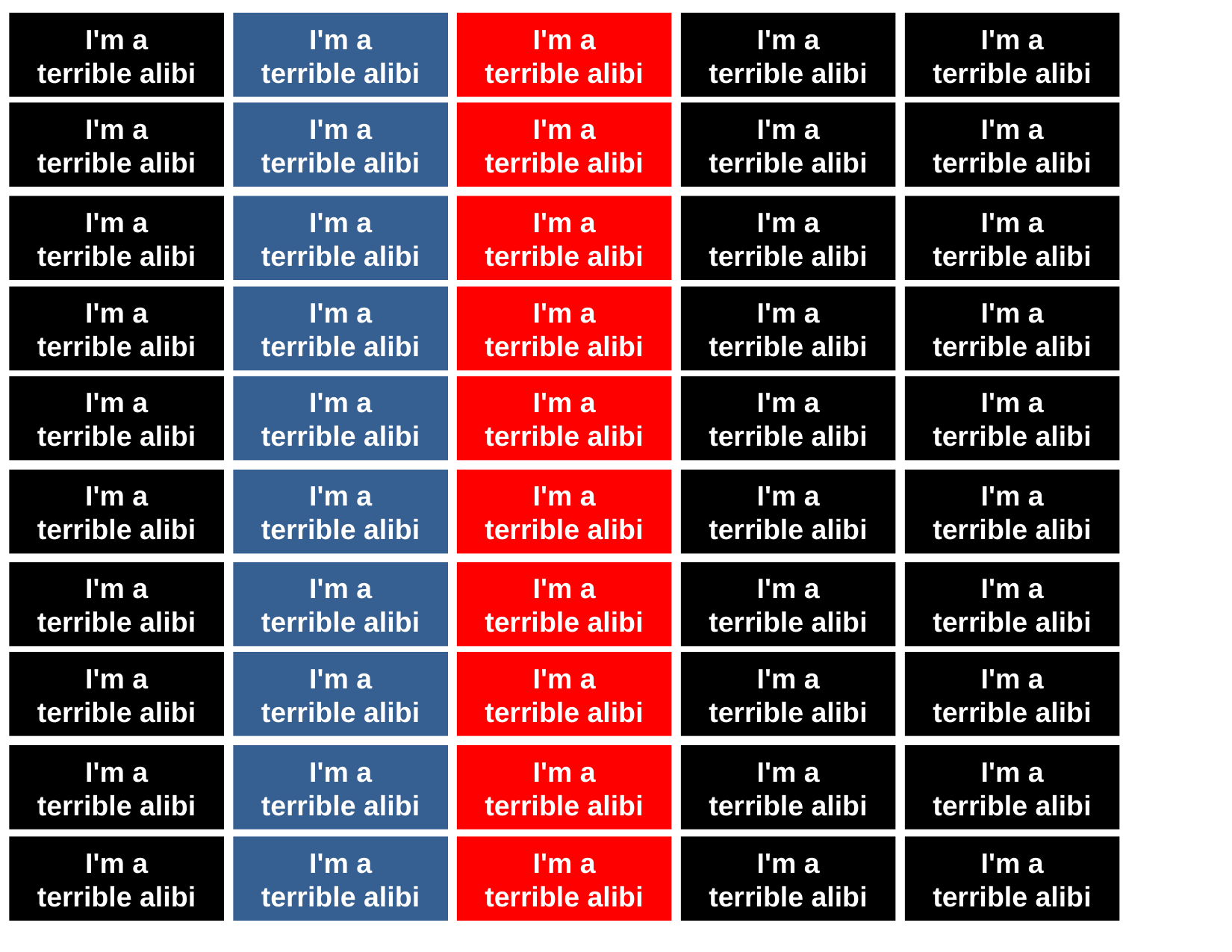

I'm a
terrible alibi
I'm a
terrible alibi
I'm a
terrible alibi
I'm a
terrible alibi
I'm a
terrible alibi
I'm a
terrible alibi
I'm a
terrible alibi
I'm a
terrible alibi
I'm a
terrible alibi
I'm a
terrible alibi
I'm a
terrible alibi
I'm a
terrible alibi
I'm a
terrible alibi
I'm a
terrible alibi
I'm a
terrible alibi
I'm a
terrible alibi
I'm a
terrible alibi
I'm a
terrible alibi
I'm a
terrible alibi
I'm a
terrible alibi
I'm a
terrible alibi
I'm a
terrible alibi
I'm a
terrible alibi
I'm a
terrible alibi
I'm a
terrible alibi
I'm a
terrible alibi
I'm a
terrible alibi
I'm a
terrible alibi
I'm a
terrible alibi
I'm a
terrible alibi
I'm a
terrible alibi
I'm a
terrible alibi
I'm a
terrible alibi
I'm a
terrible alibi
I'm a
terrible alibi
I'm a
terrible alibi
I'm a
terrible alibi
I'm a
terrible alibi
I'm a
terrible alibi
I'm a
terrible alibi
I'm a
terrible alibi
I'm a
terrible alibi
I'm a
terrible alibi
I'm a
terrible alibi
I'm a
terrible alibi
I'm a
terrible alibi
I'm a
terrible alibi
I'm a
terrible alibi
I'm a
terrible alibi
I'm a
terrible alibi